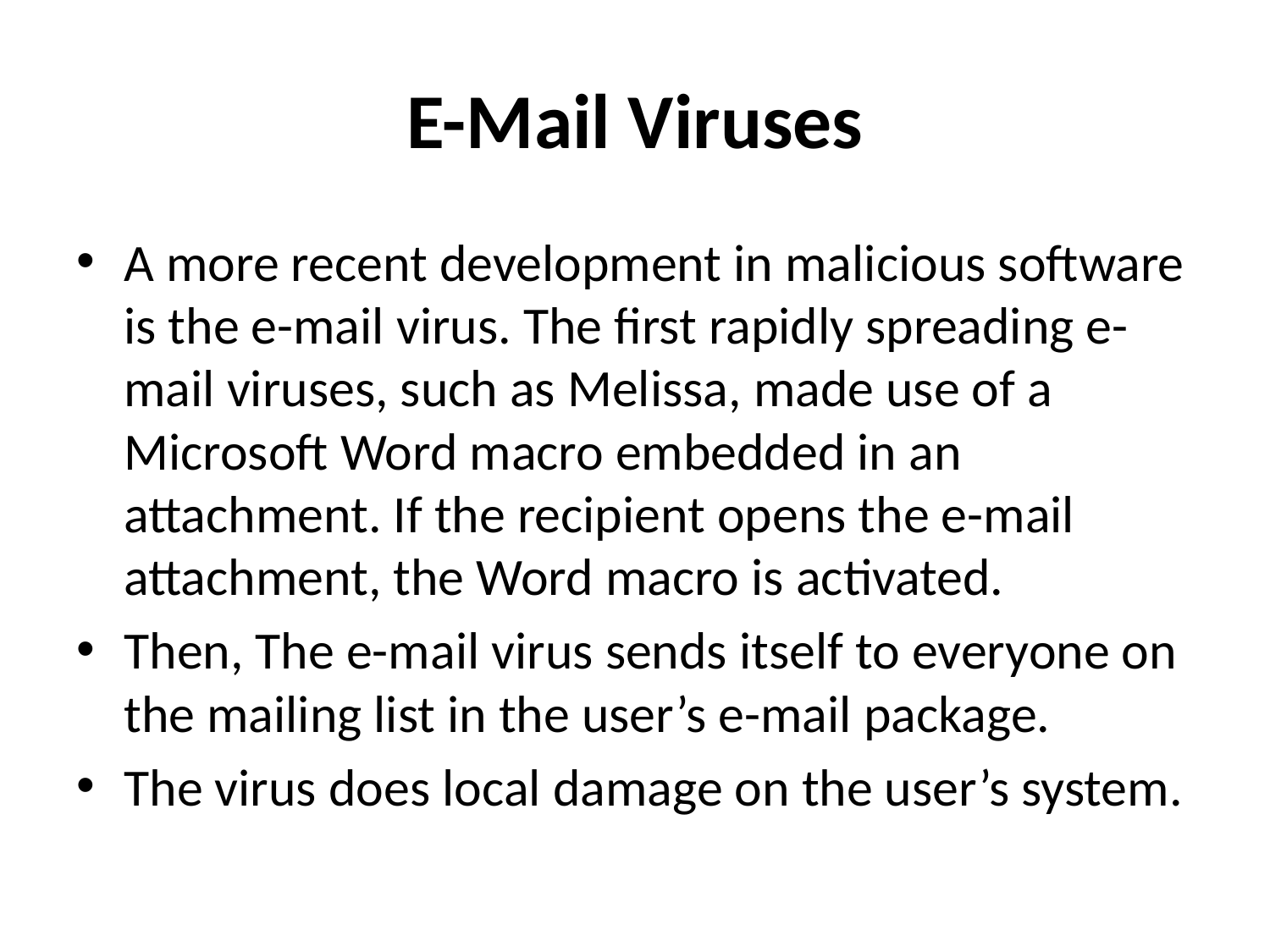

# E-Mail Viruses
A more recent development in malicious software is the e-mail virus. The first rapidly spreading e-mail viruses, such as Melissa, made use of a Microsoft Word macro embedded in an attachment. If the recipient opens the e-mail attachment, the Word macro is activated.
Then, The e-mail virus sends itself to everyone on the mailing list in the user’s e-mail package.
The virus does local damage on the user’s system.